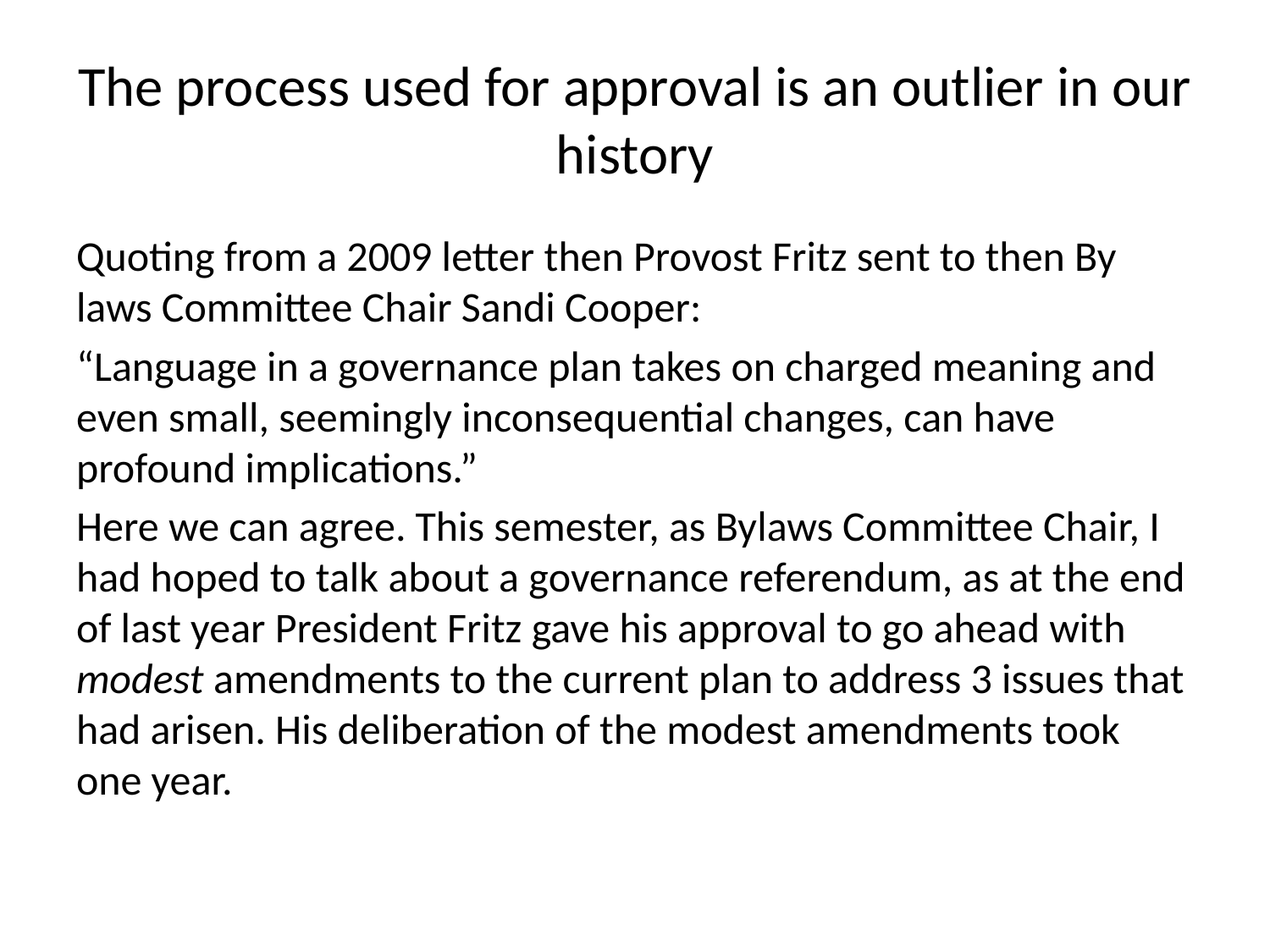

# The process used for approval is an outlier in our history
Quoting from a 2009 letter then Provost Fritz sent to then By laws Committee Chair Sandi Cooper:
“Language in a governance plan takes on charged meaning and even small, seemingly inconsequential changes, can have profound implications.”
Here we can agree. This semester, as Bylaws Committee Chair, I had hoped to talk about a governance referendum, as at the end of last year President Fritz gave his approval to go ahead with modest amendments to the current plan to address 3 issues that had arisen. His deliberation of the modest amendments took one year.